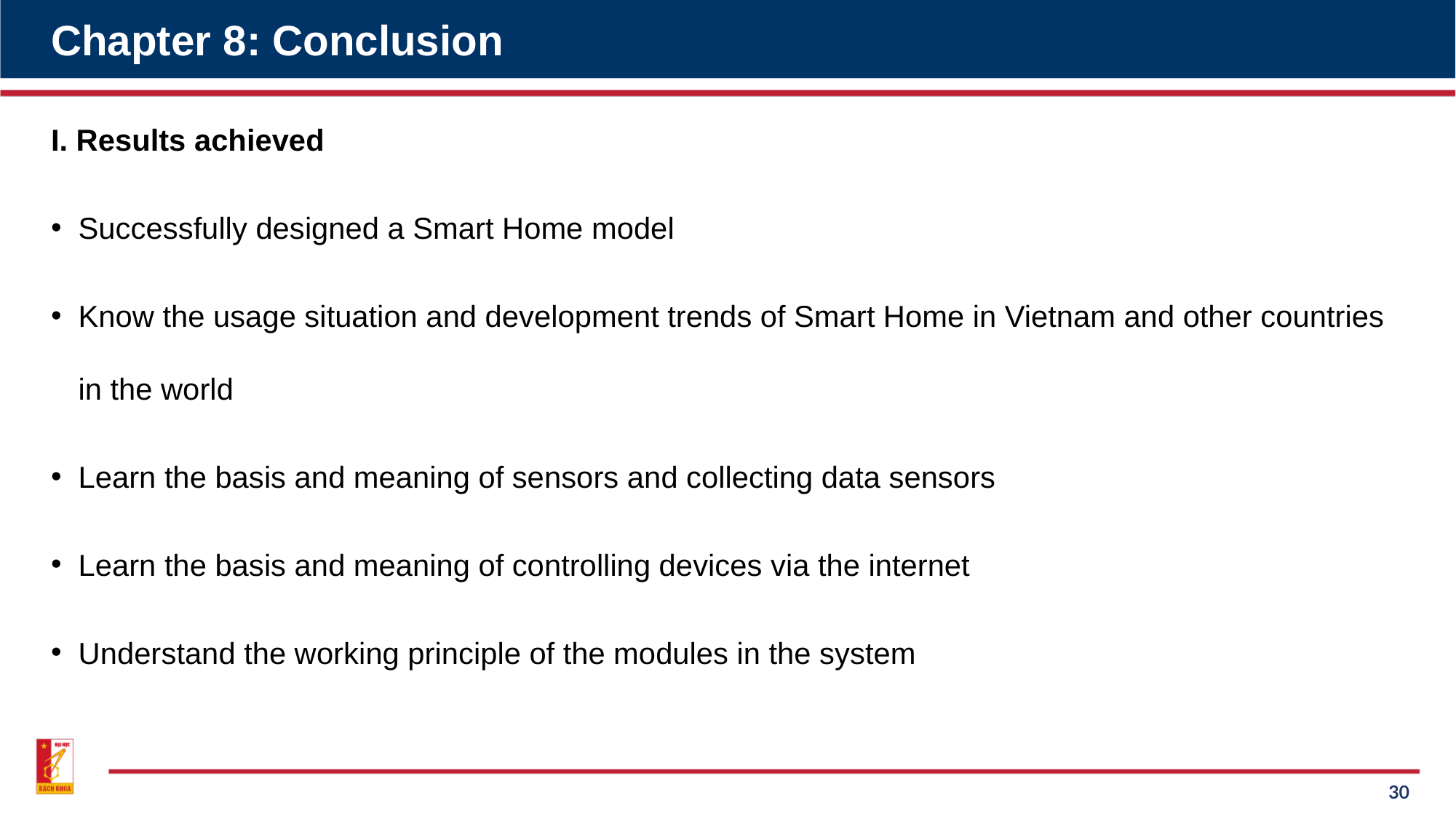

# Chapter 8: Conclusion
I. Results achieved
Successfully designed a Smart Home model
Know the usage situation and development trends of Smart Home in Vietnam and other countries in the world
Learn the basis and meaning of sensors and collecting data sensors
Learn the basis and meaning of controlling devices via the internet
Understand the working principle of the modules in the system
30